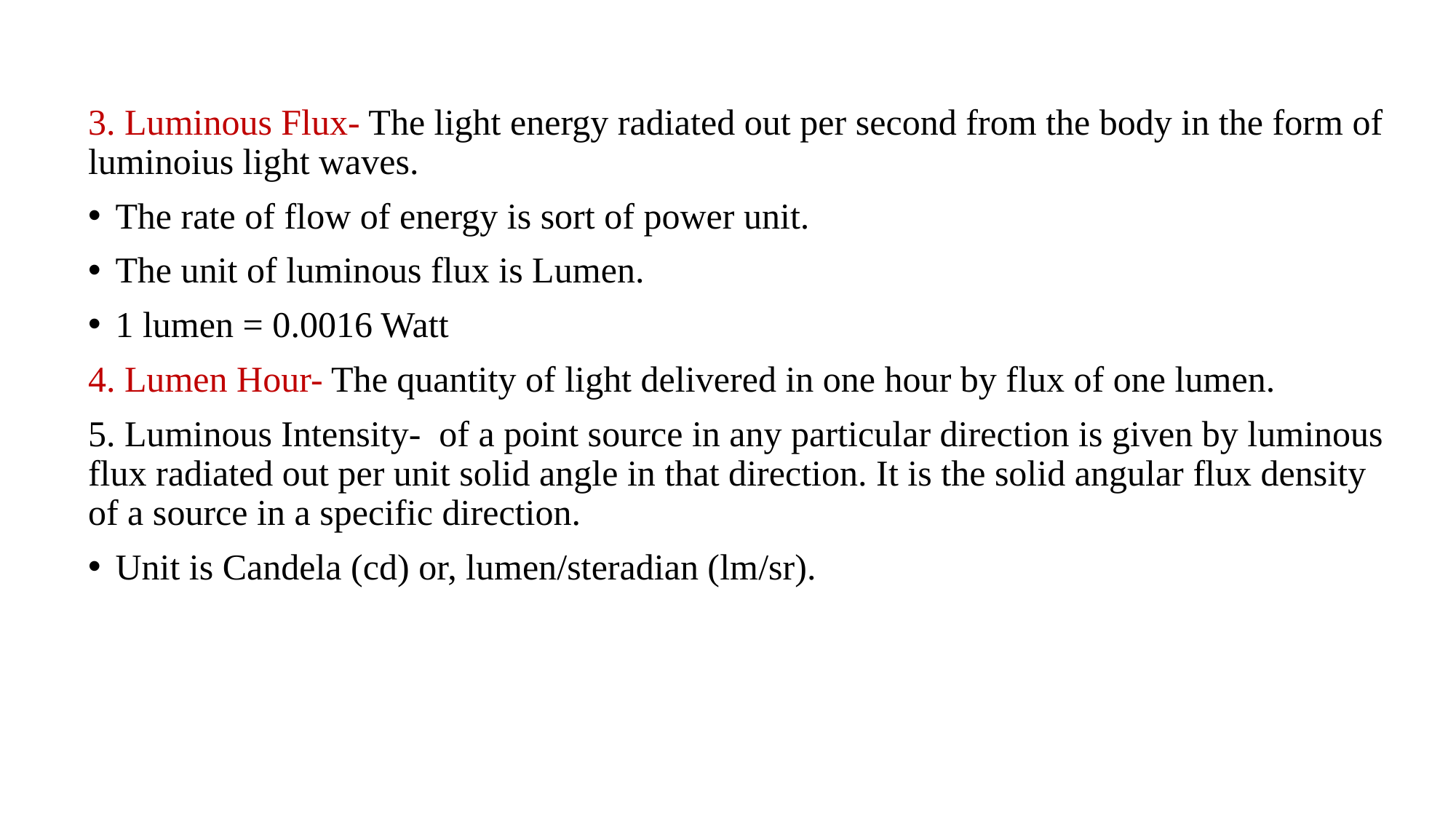

3. Luminous Flux- The light energy radiated out per second from the body in the form of luminoius light waves.
The rate of flow of energy is sort of power unit.
The unit of luminous flux is Lumen.
1 lumen = 0.0016 Watt
4. Lumen Hour- The quantity of light delivered in one hour by flux of one lumen.
5. Luminous Intensity-  of a point source in any particular direction is given by luminous flux radiated out per unit solid angle in that direction. It is the solid angular flux density of a source in a specific direction.
Unit is Candela (cd) or, lumen/steradian (lm/sr).